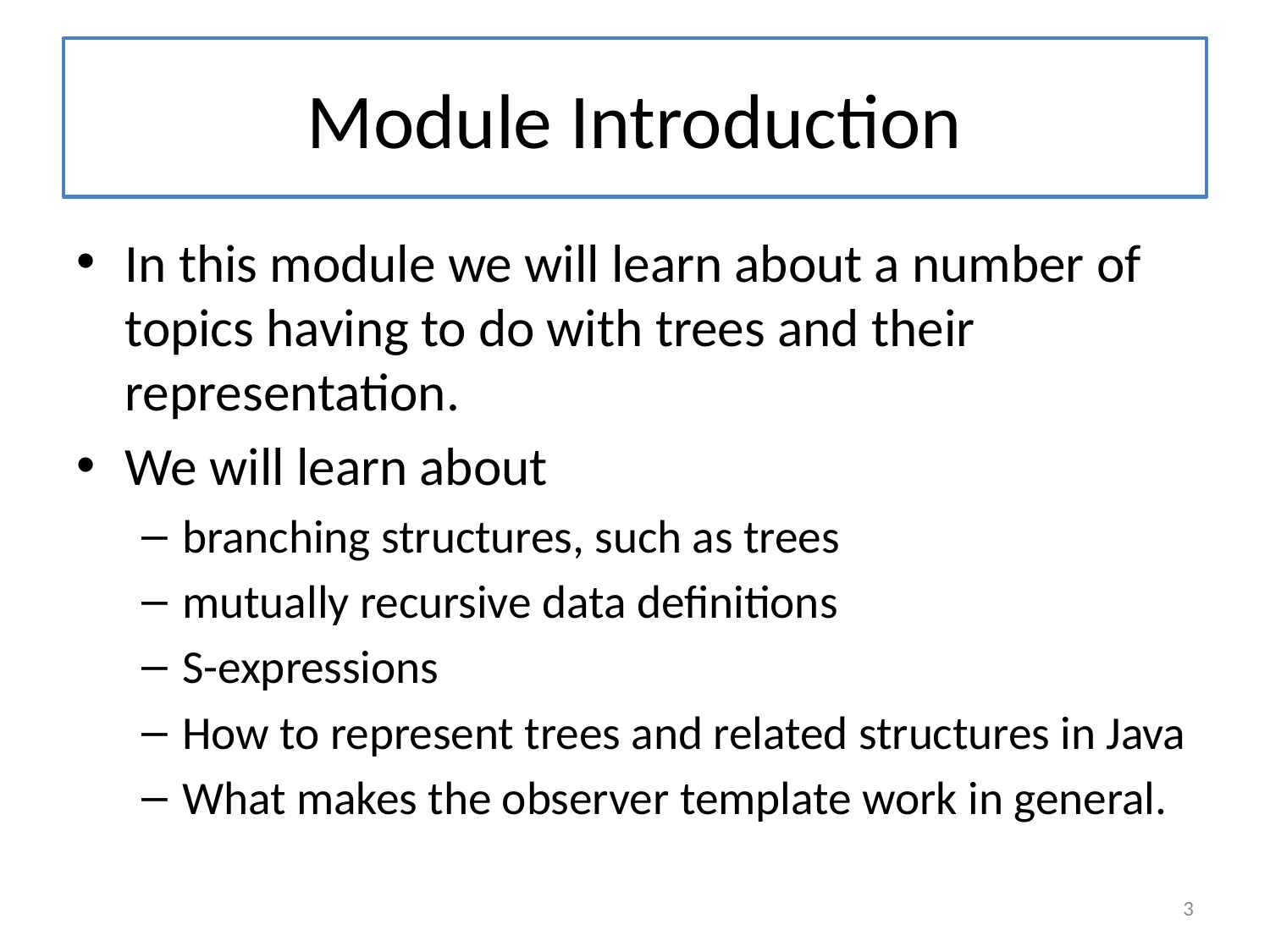

# Module Introduction
In this module we will learn about a number of topics having to do with trees and their representation.
We will learn about
branching structures, such as trees
mutually recursive data definitions
S-expressions
How to represent trees and related structures in Java
What makes the observer template work in general.
3